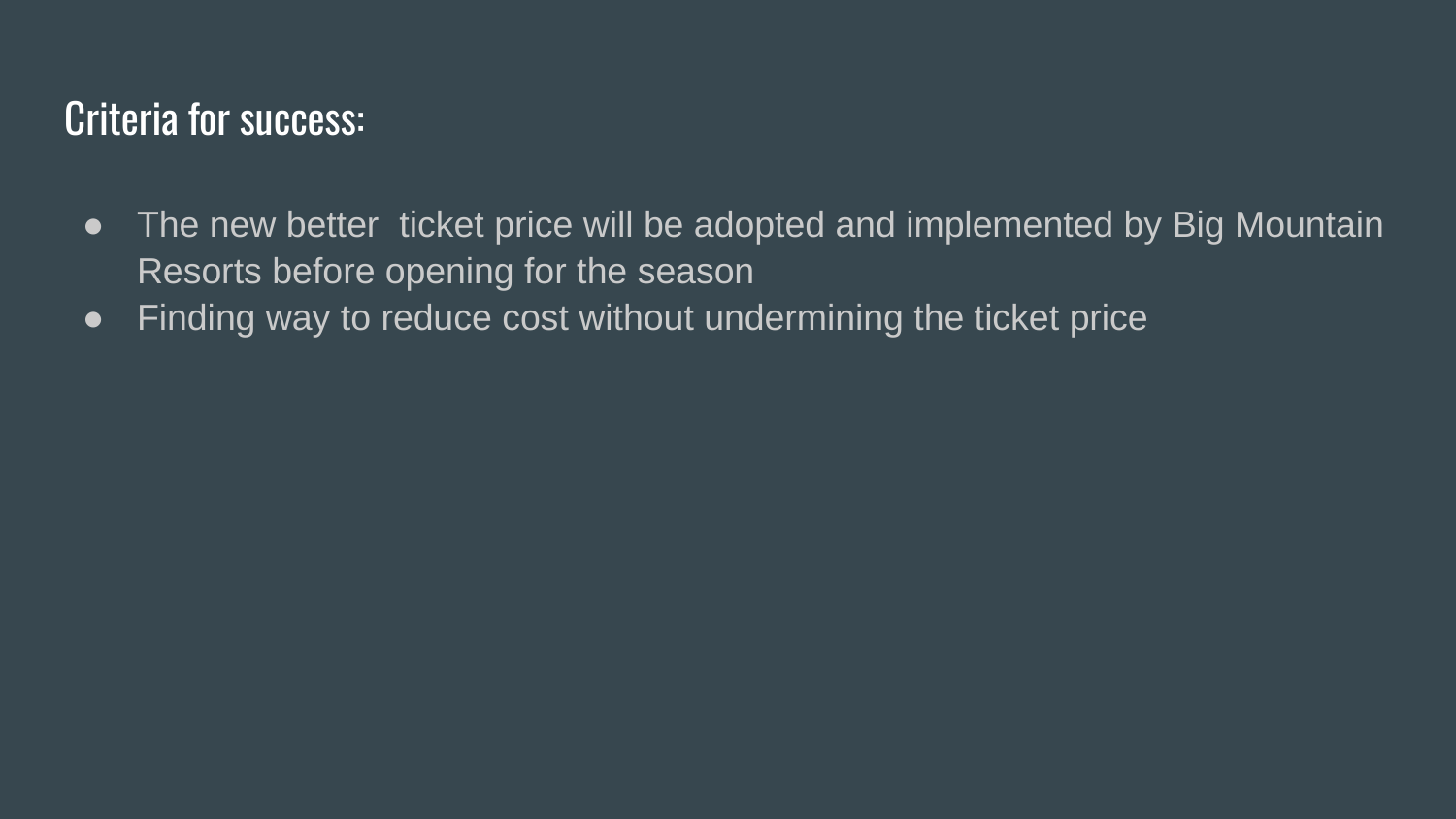

# Criteria for success:
The new better  ticket price will be adopted and implemented by Big Mountain Resorts before opening for the season
Finding way to reduce cost without undermining the ticket price